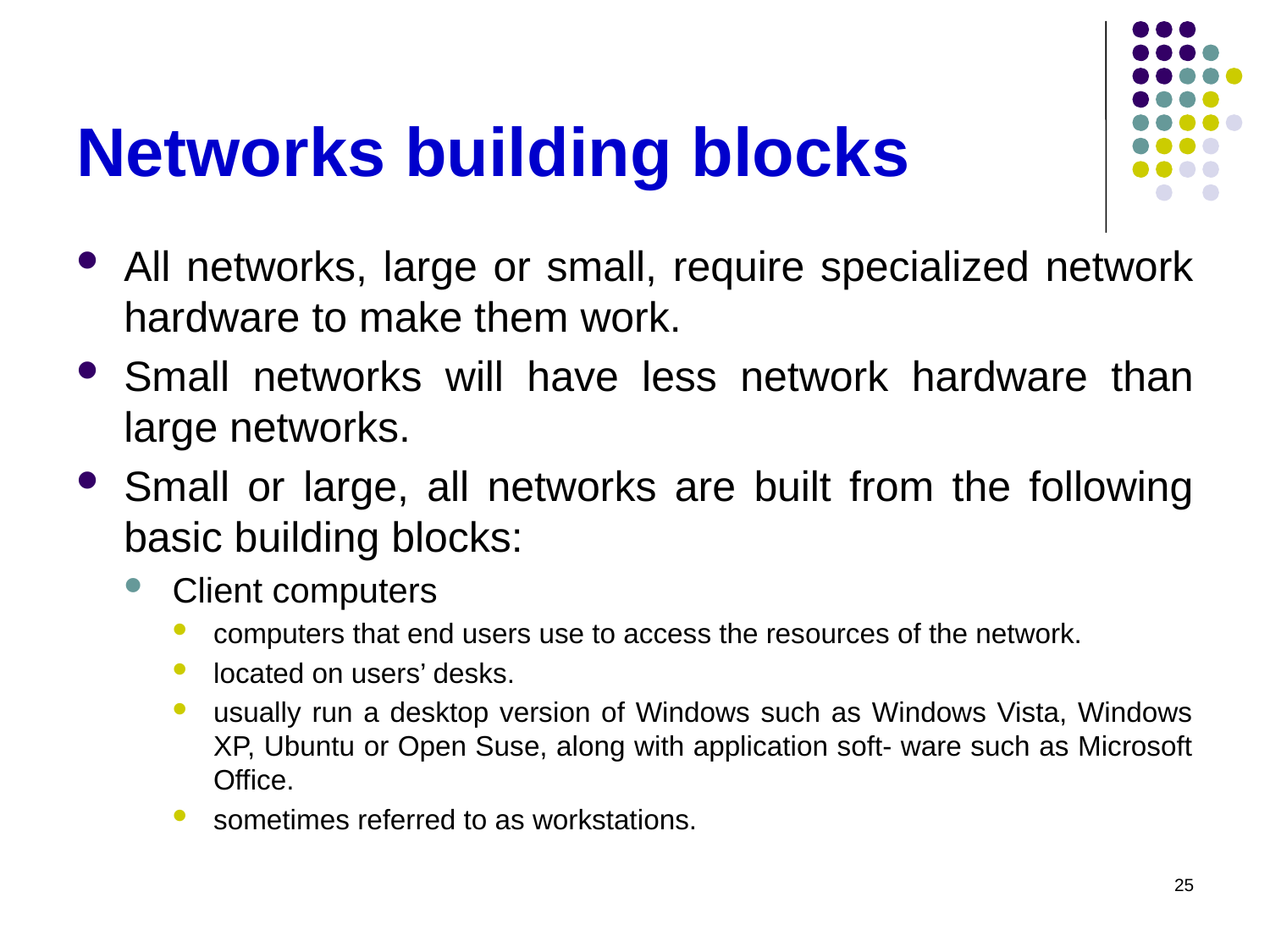

# Networks building blocks
All networks, large or small, require specialized network hardware to make them work.
Small networks will have less network hardware than large networks.
Small or large, all networks are built from the following basic building blocks:
Client computers
computers that end users use to access the resources of the network.
located on users’ desks.
usually run a desktop version of Windows such as Windows Vista, Windows XP, Ubuntu or Open Suse, along with application soft- ware such as Microsoft Office.
sometimes referred to as workstations.
25